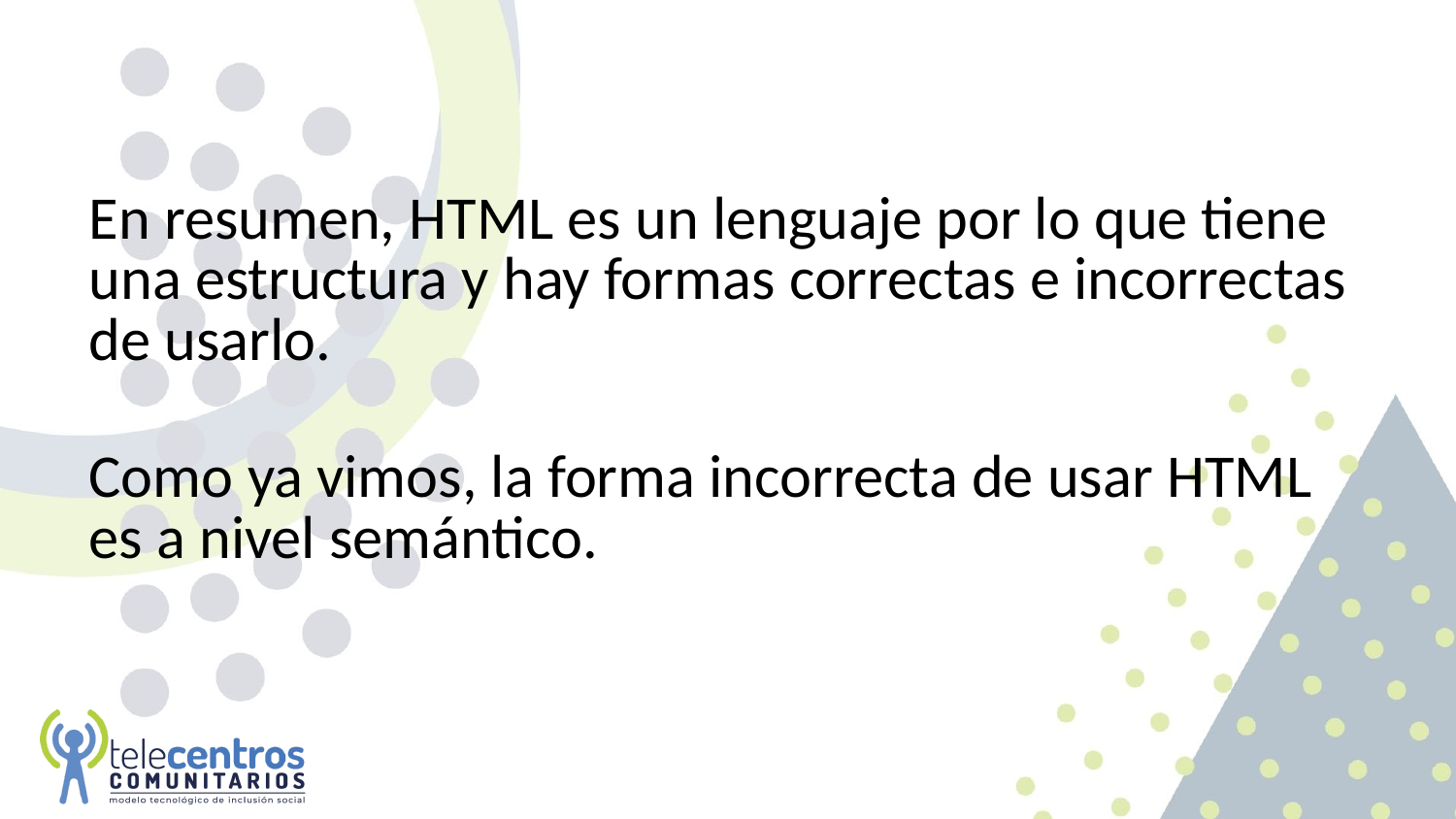

#
En resumen, HTML es un lenguaje por lo que tiene una estructura y hay formas correctas e incorrectas de usarlo.

Como ya vimos, la forma incorrecta de usar HTML es a nivel semántico.